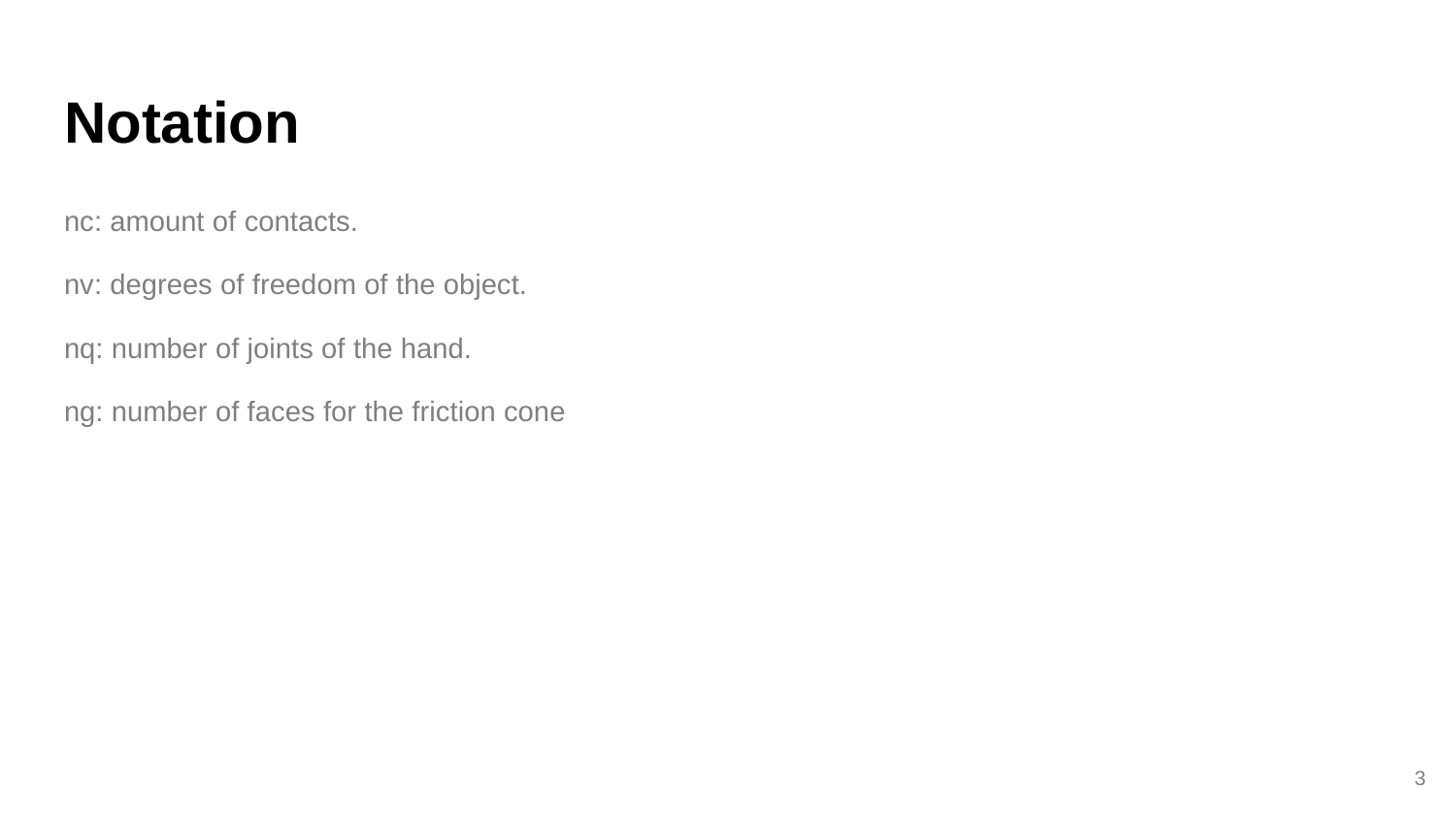

# Notation
nc: amount of contacts.
nv: degrees of freedom of the object.
nq: number of joints of the hand.
ng: number of faces for the friction cone

3